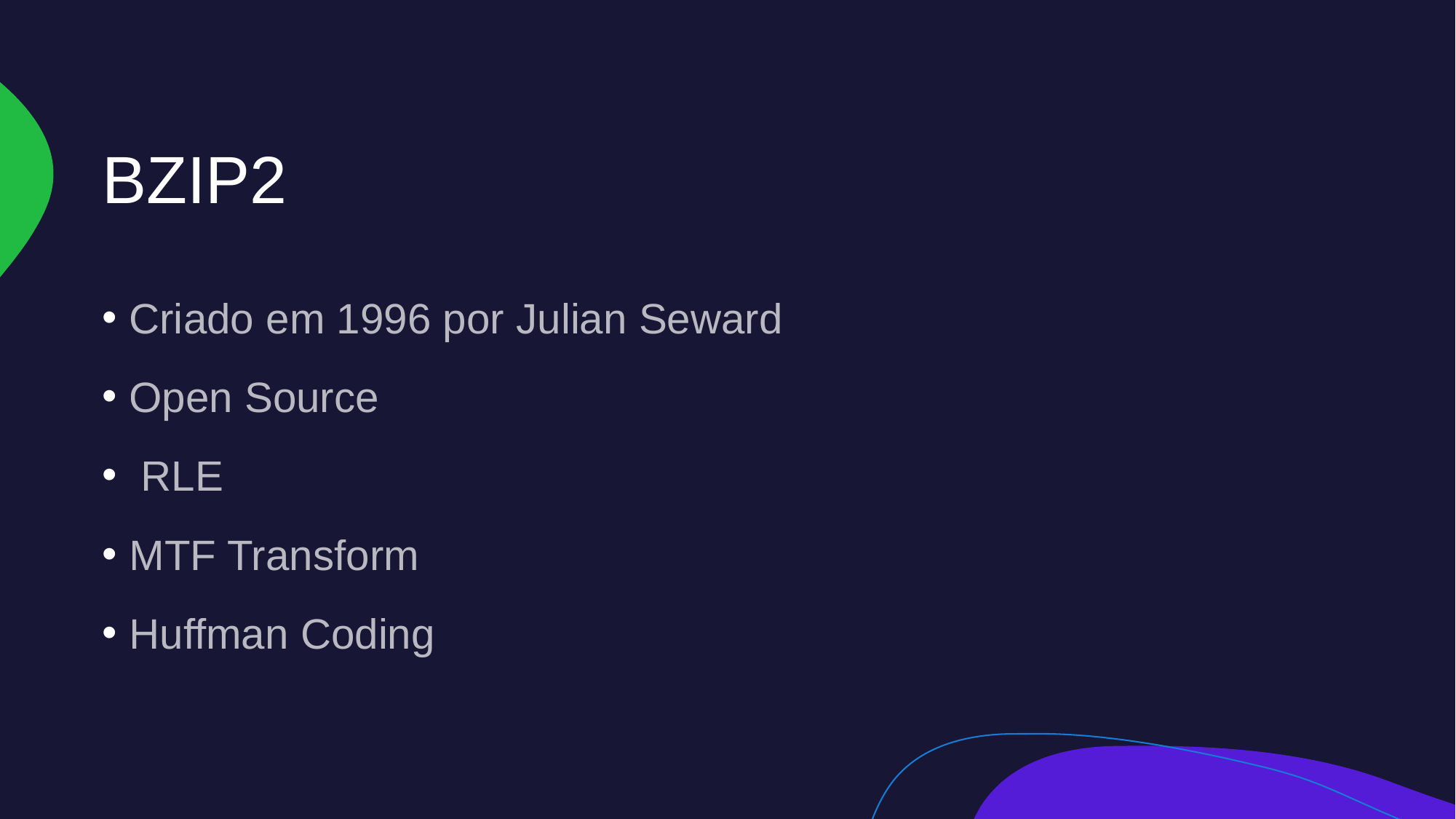

# BZIP2
Criado em 1996 por Julian Seward
Open Source
 RLE
MTF Transform
Huffman Coding